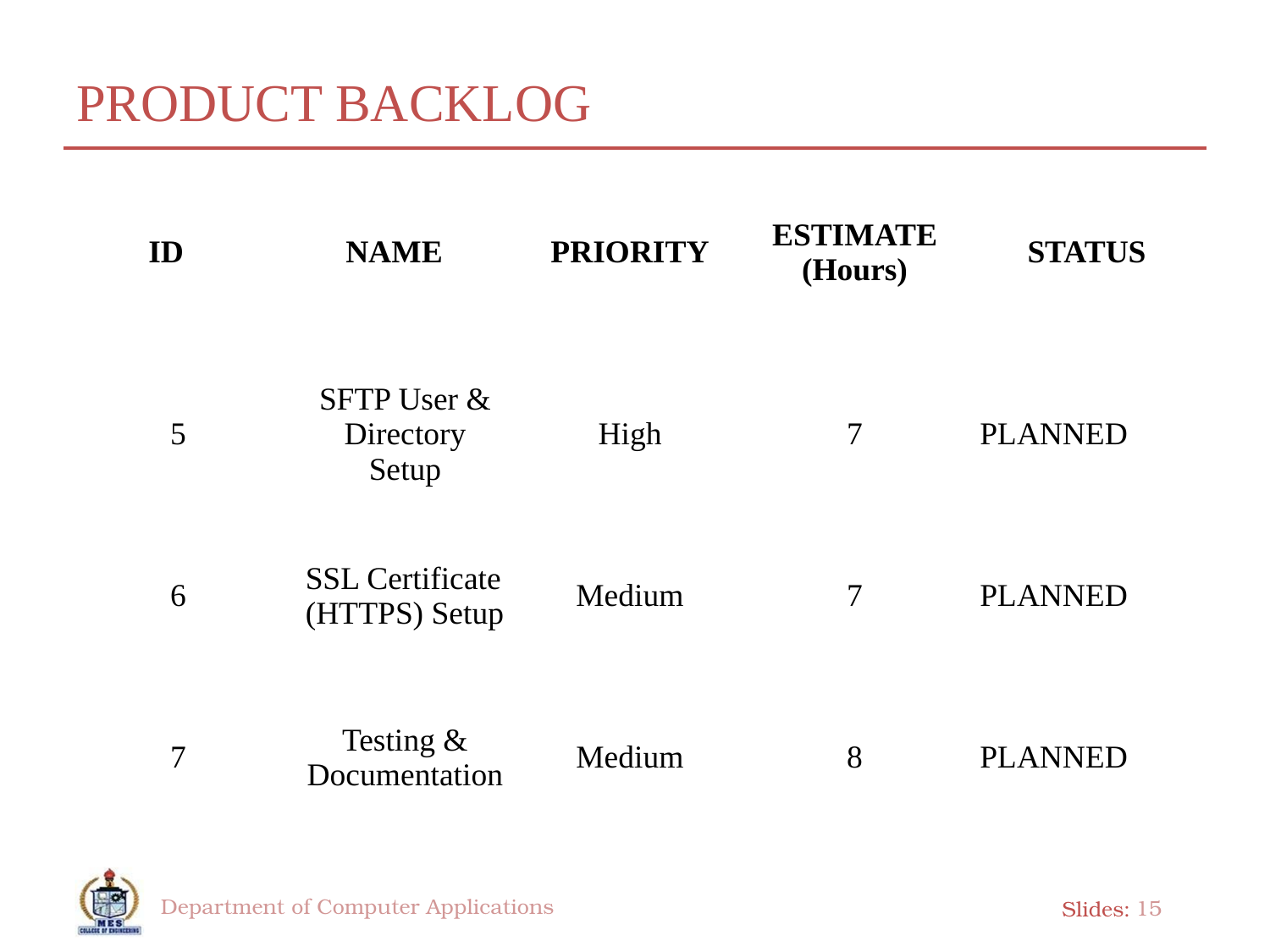

# PRODUCT BACKLOG
| ID | NAME | PRIORITY | ESTIMATE (Hours) | STATUS |
| --- | --- | --- | --- | --- |
| 5 | SFTP User & Directory Setup | High | 7 | PLANNED |
| 6 | SSL Certificate (HTTPS) Setup | Medium | 7 | PLANNED |
| 7 | Testing & Documentation | Medium | 8 | PLANNED |

Department of Computer Applications

15